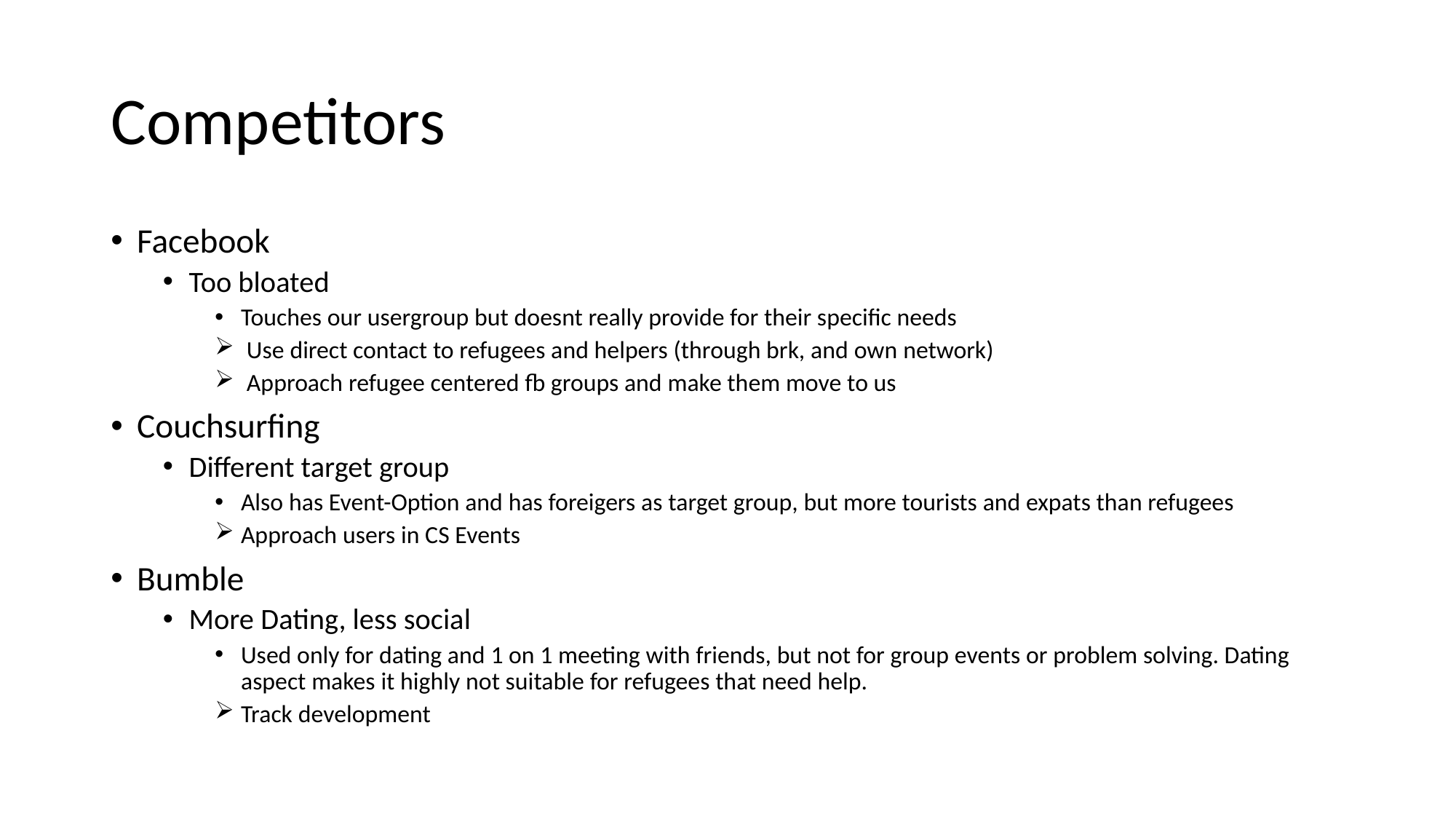

# Competitors
Facebook
Too bloated
Touches our usergroup but doesnt really provide for their specific needs
 Use direct contact to refugees and helpers (through brk, and own network)
 Approach refugee centered fb groups and make them move to us
Couchsurfing
Different target group
Also has Event-Option and has foreigers as target group, but more tourists and expats than refugees
Approach users in CS Events
Bumble
More Dating, less social
Used only for dating and 1 on 1 meeting with friends, but not for group events or problem solving. Dating aspect makes it highly not suitable for refugees that need help.
Track development